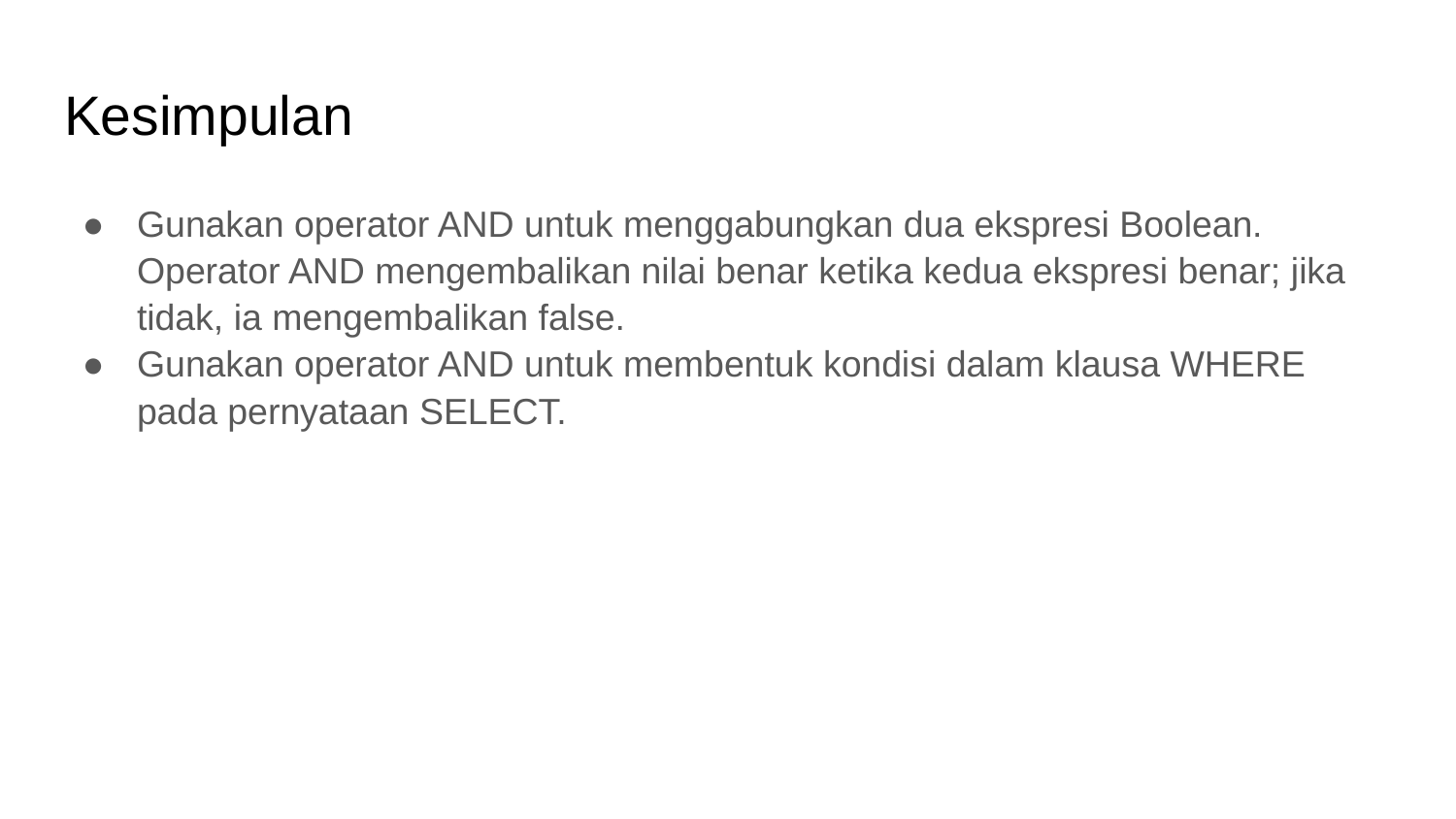

# Kesimpulan
Gunakan operator AND untuk menggabungkan dua ekspresi Boolean. Operator AND mengembalikan nilai benar ketika kedua ekspresi benar; jika tidak, ia mengembalikan false.
Gunakan operator AND untuk membentuk kondisi dalam klausa WHERE pada pernyataan SELECT.